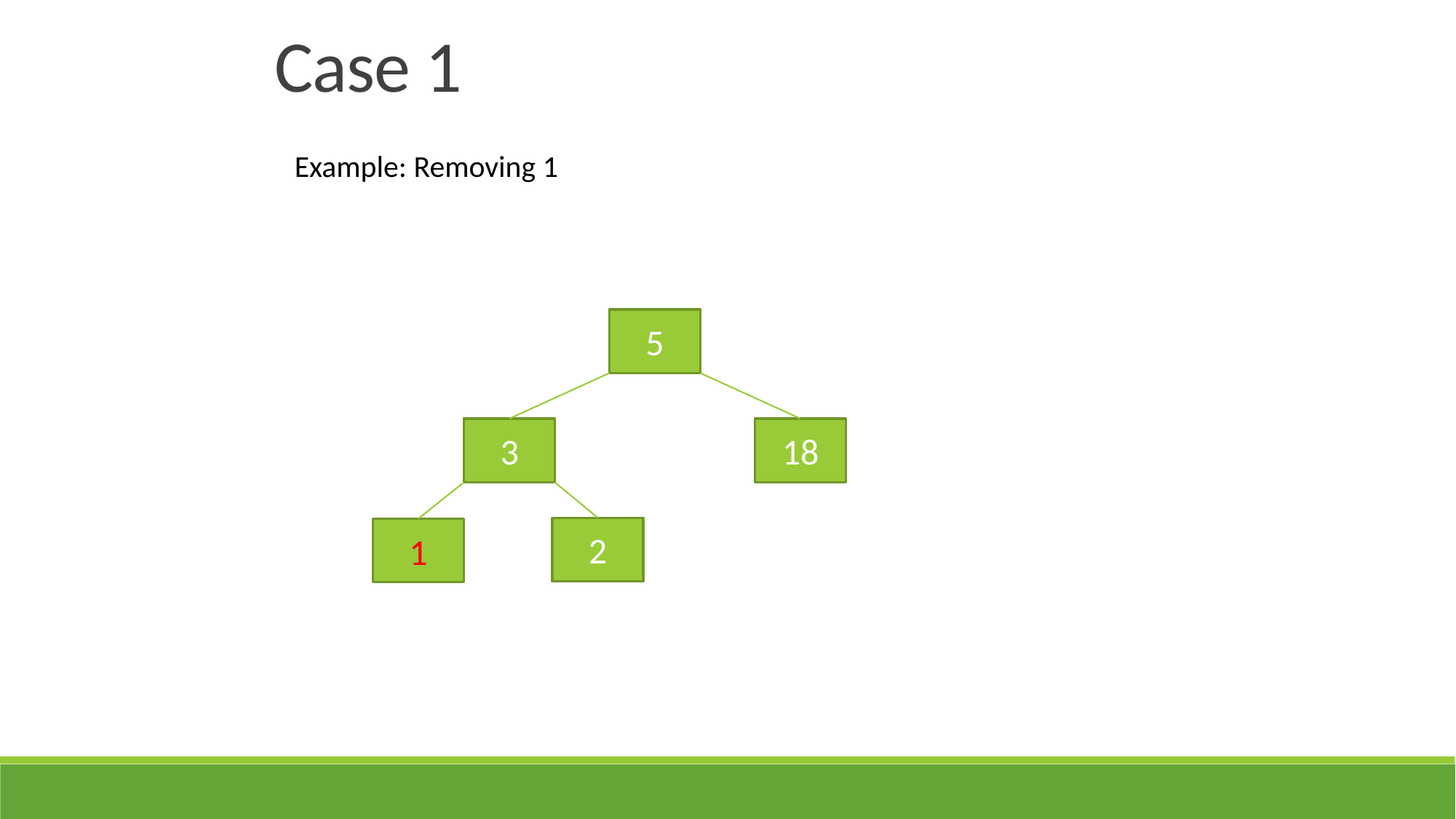

Case 1
Example: Removing 1

5
3
18
2
1